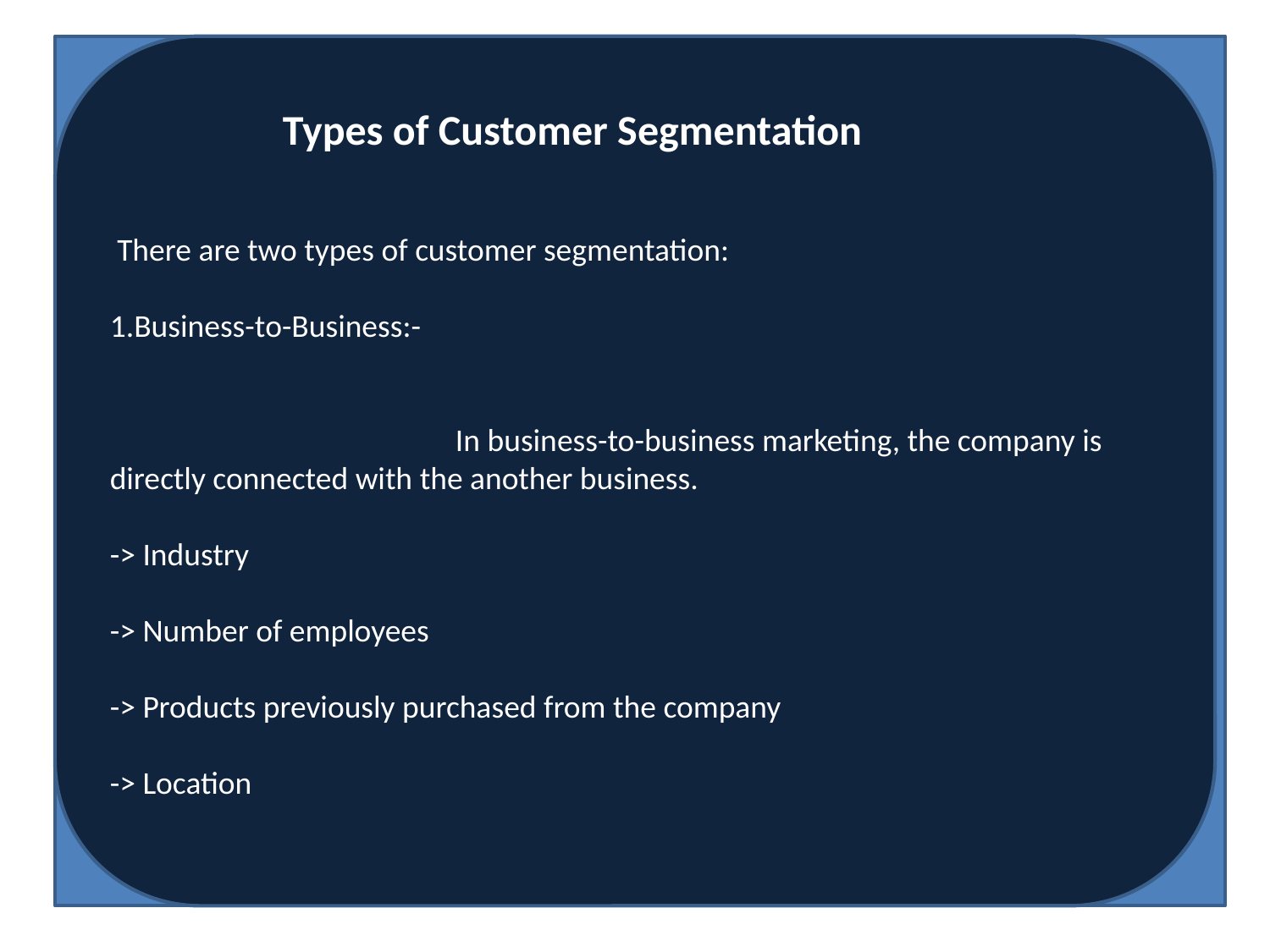

Types of Customer Segmentation

 There are two types of customer segmentation:

1.Business-to-Business:-

                                                In business-to-business marketing, the company is directly connected with the another business.

-> Industry

-> Number of employees

-> Products previously purchased from the company

-> Location

#